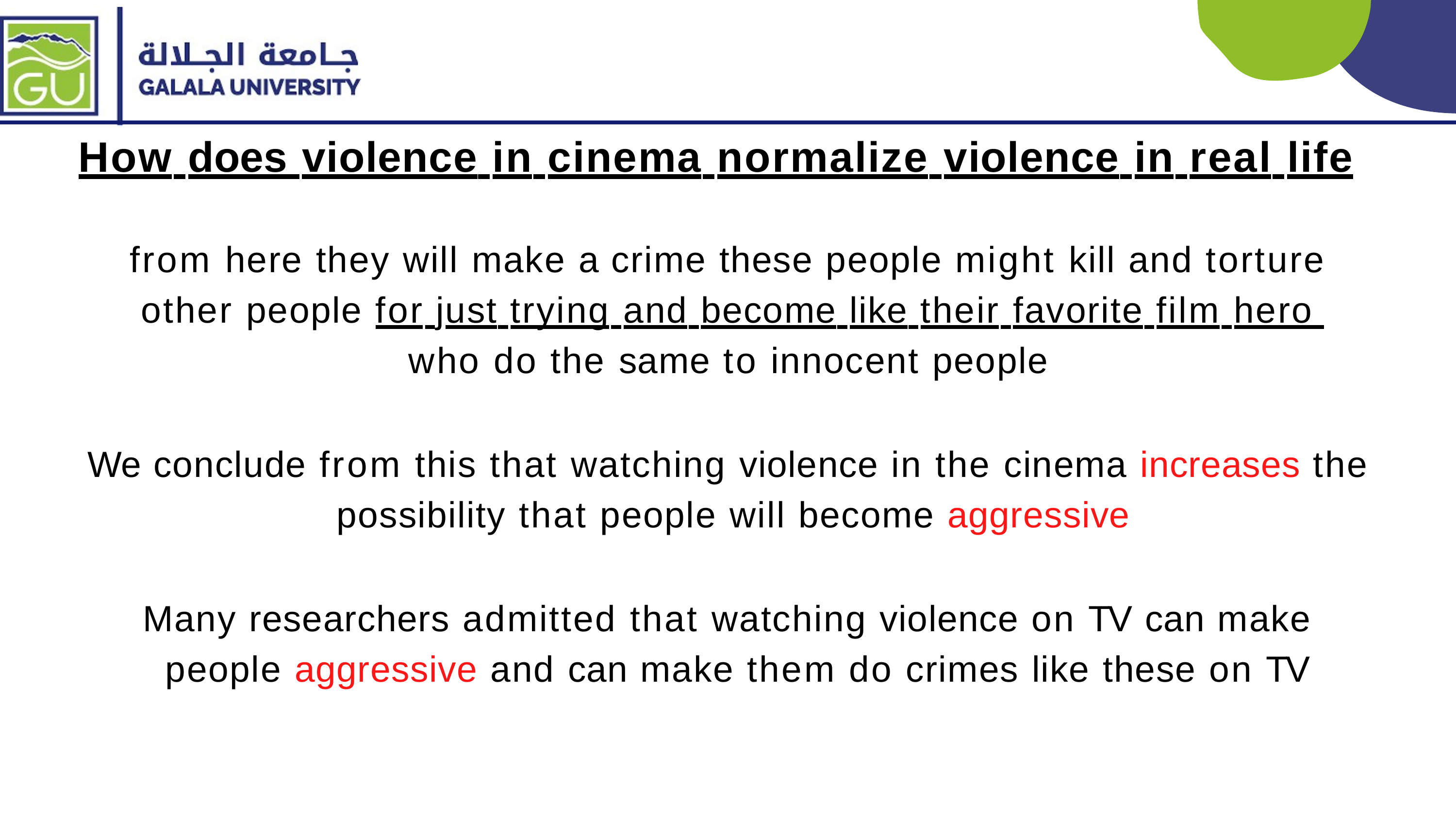

# How does violence in cinema normalize violence in real life
from here they will make a crime these people might kill and torture  other people for just trying and become like their favorite film hero  who do the same to innocent people

We conclude from this that watching violence in the cinema increases the  possibility that people will become aggressive

Many researchers admitted that watching violence on TV can make  people aggressive and can make them do crimes like these on TV